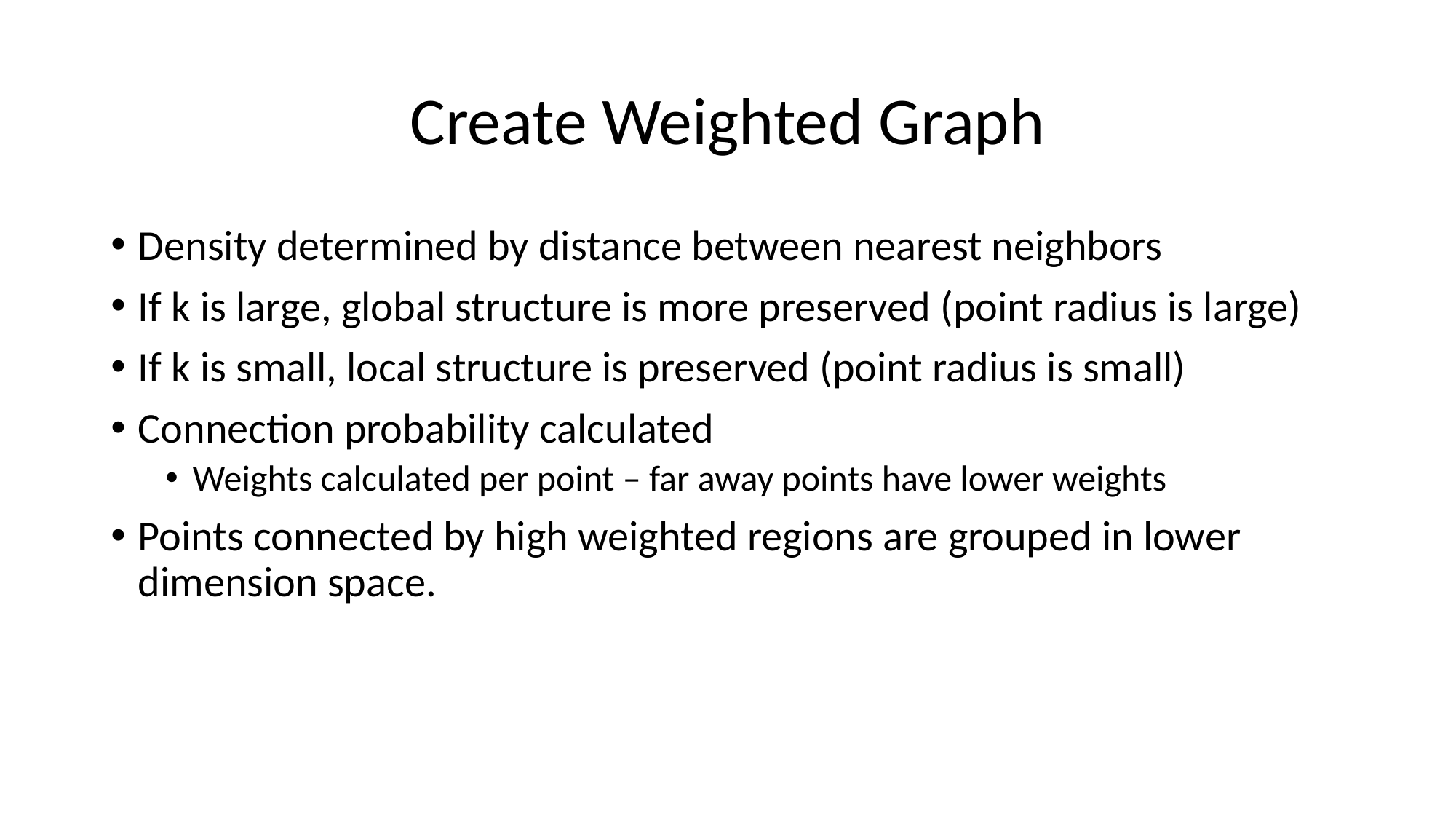

# Create Weighted Graph
Density determined by distance between nearest neighbors
If k is large, global structure is more preserved (point radius is large)
If k is small, local structure is preserved (point radius is small)
Connection probability calculated
Weights calculated per point – far away points have lower weights
Points connected by high weighted regions are grouped in lower dimension space.